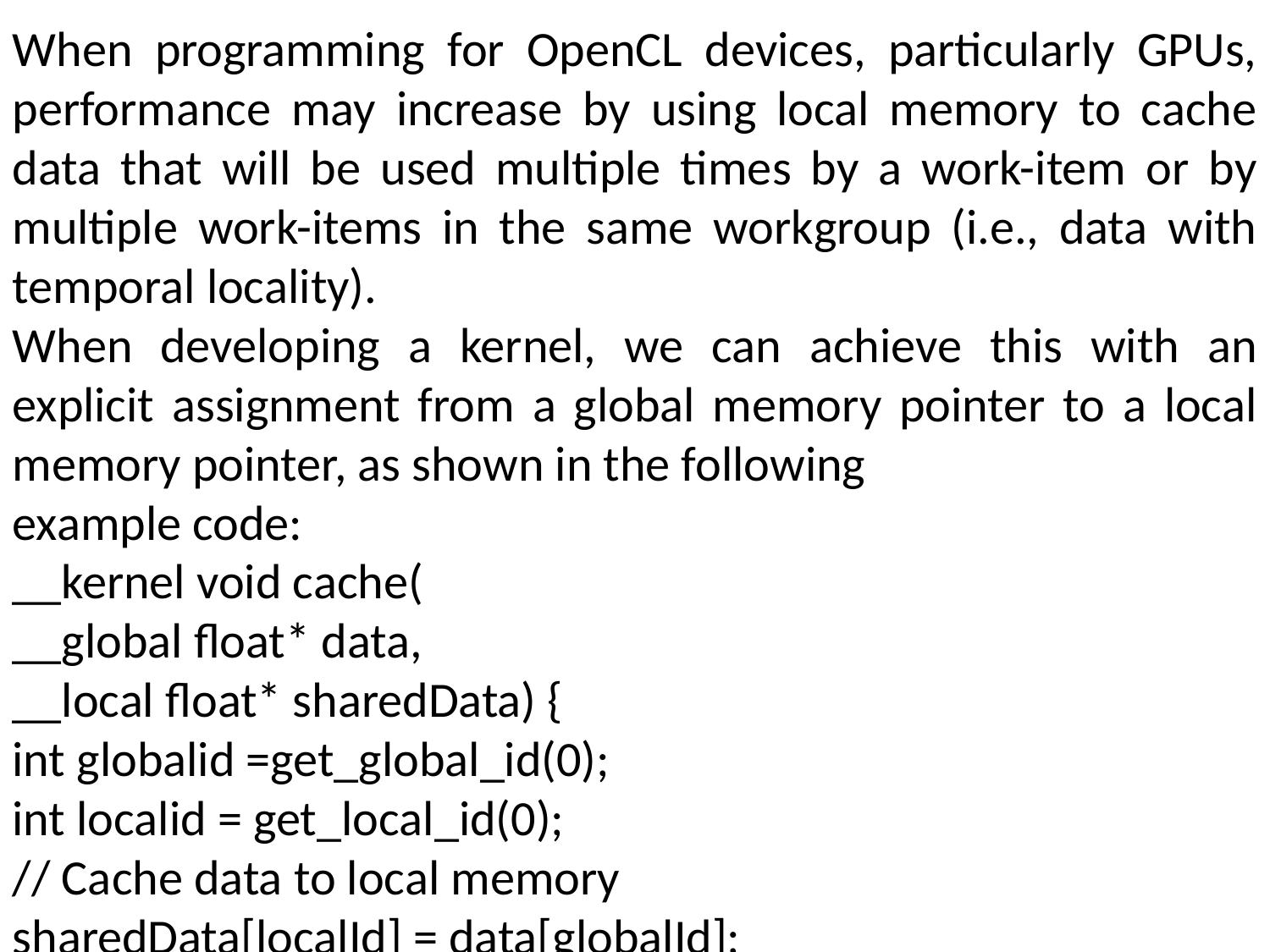

When programming for OpenCL devices, particularly GPUs, performance may increase by using local memory to cache data that will be used multiple times by a work-item or by multiple work-items in the same workgroup (i.e., data with temporal locality).
When developing a kernel, we can achieve this with an explicit assignment from a global memory pointer to a local memory pointer, as shown in the following
example code:
__kernel void cache(
__global float* data,
__local float* sharedData) {
int globalid =get_global_id(0);
int localid = get_local_id(0);
// Cache data to local memory
sharedData[localId] = data[globalId];
. . .
}